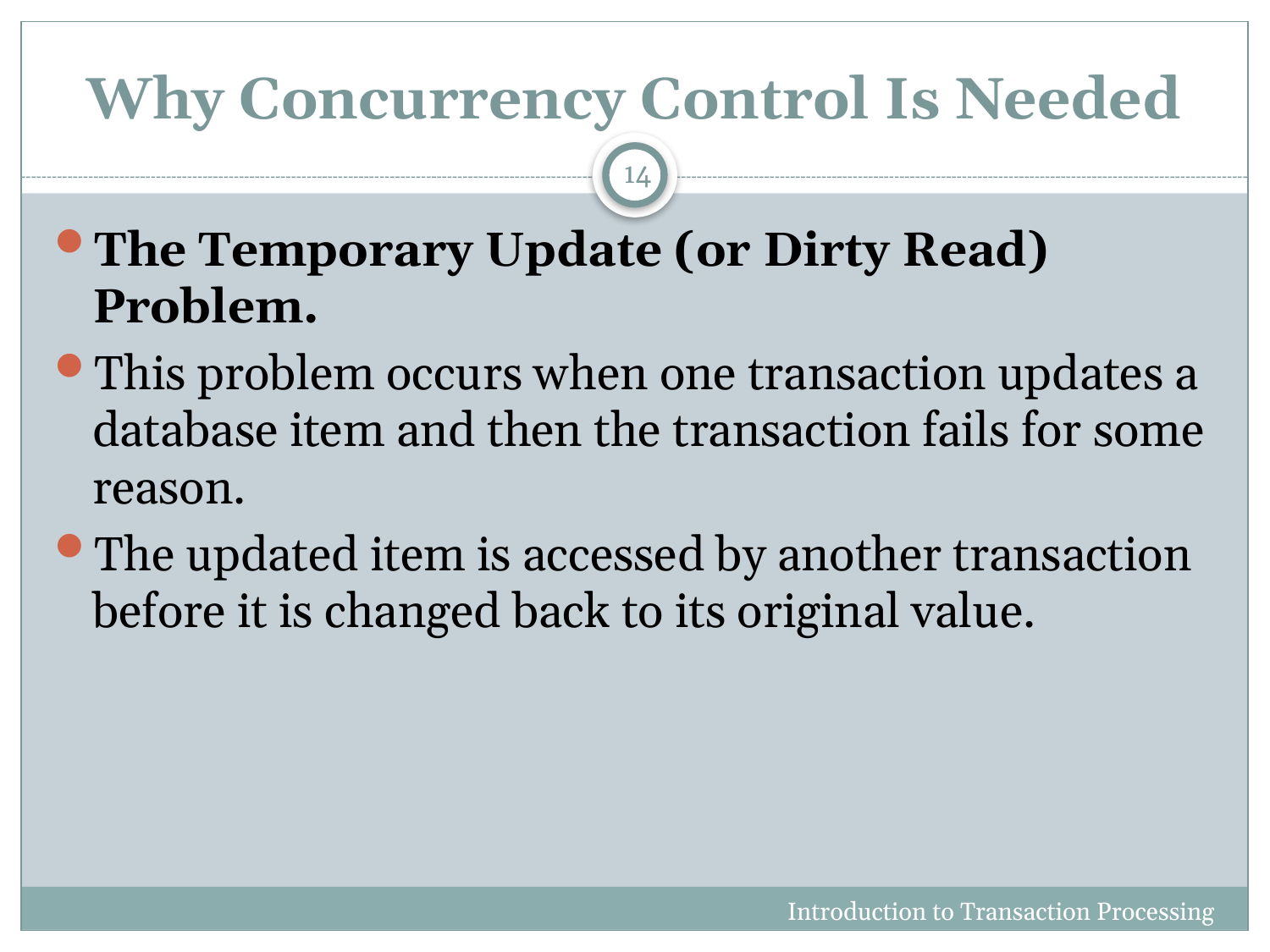

# Why Concurrency Control Is Needed
14
The Temporary Update (or Dirty Read) Problem.
This problem occurs when one transaction updates a database item and then the transaction fails for some reason.
The updated item is accessed by another transaction before it is changed back to its original value.
Introduction to Transaction Processing